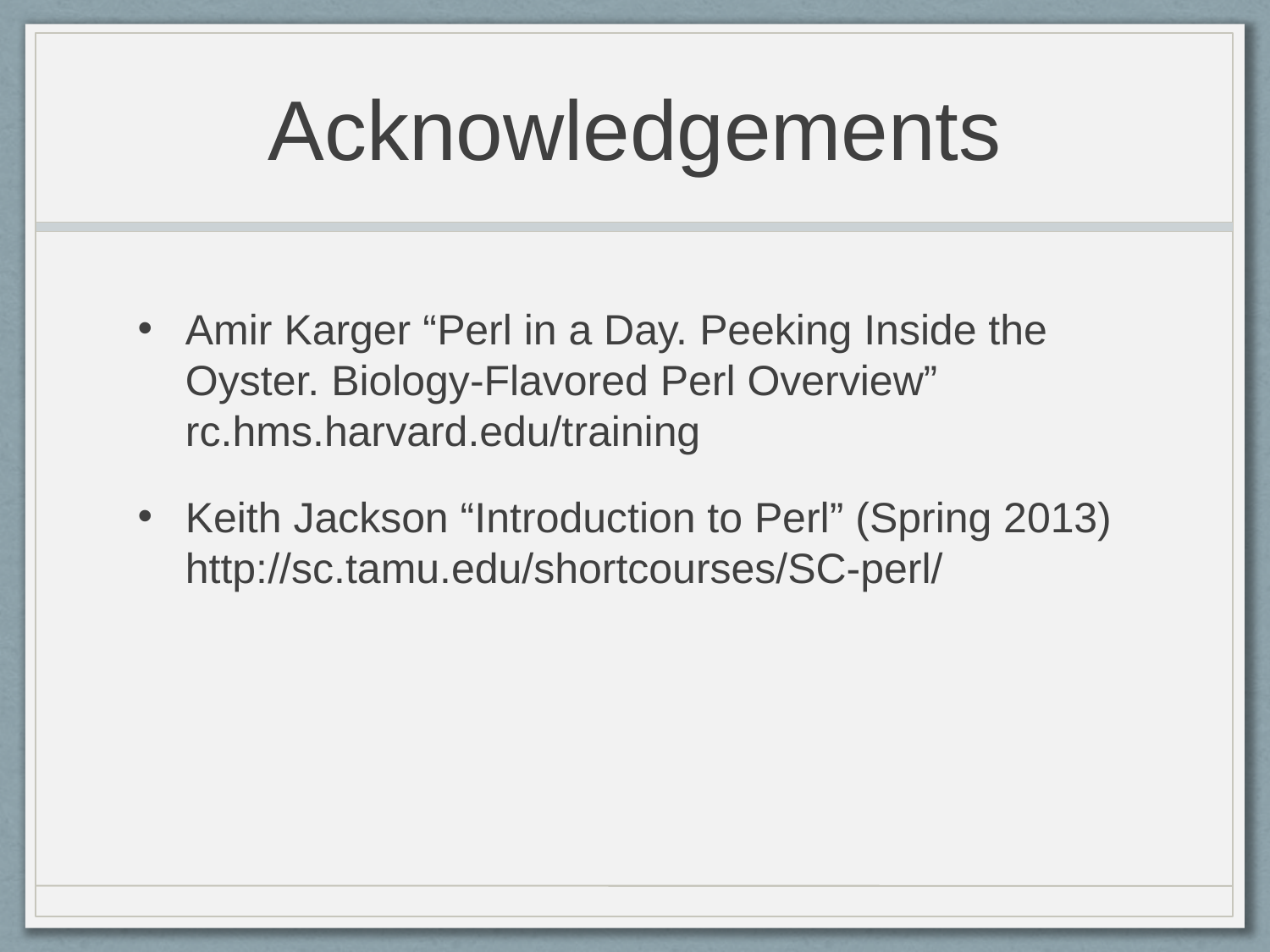

# Acknowledgements
Amir Karger “Perl in a Day. Peeking Inside the Oyster. Biology-Flavored Perl Overview” rc.hms.harvard.edu/training
Keith Jackson “Introduction to Perl” (Spring 2013) http://sc.tamu.edu/shortcourses/SC-perl/